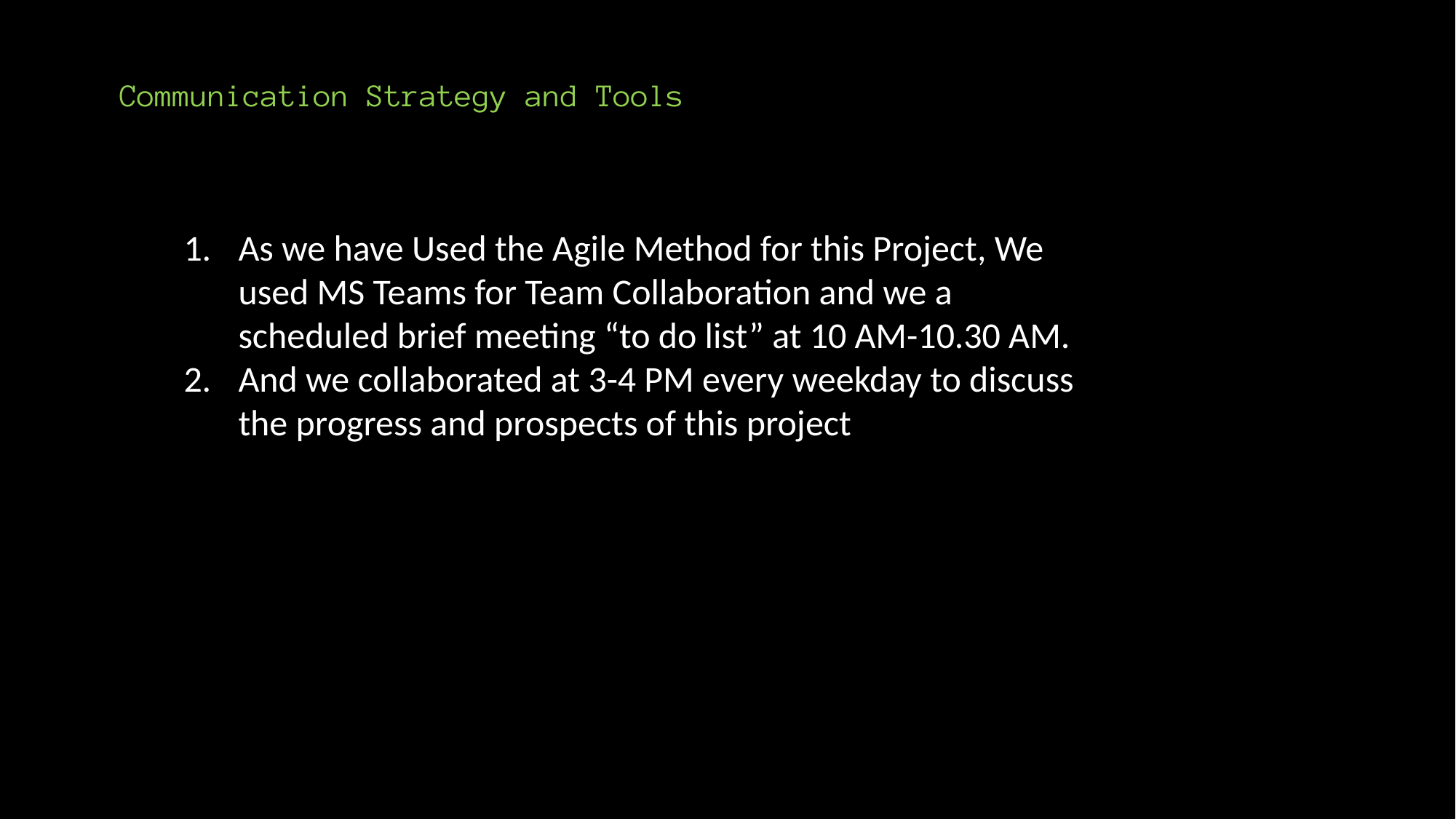

# Communication Strategy and Tools
As we have Used the Agile Method for this Project, We used MS Teams for Team Collaboration and we a scheduled brief meeting “to do list” at 10 AM-10.30 AM.
And we collaborated at 3-4 PM every weekday to discuss the progress and prospects of this project